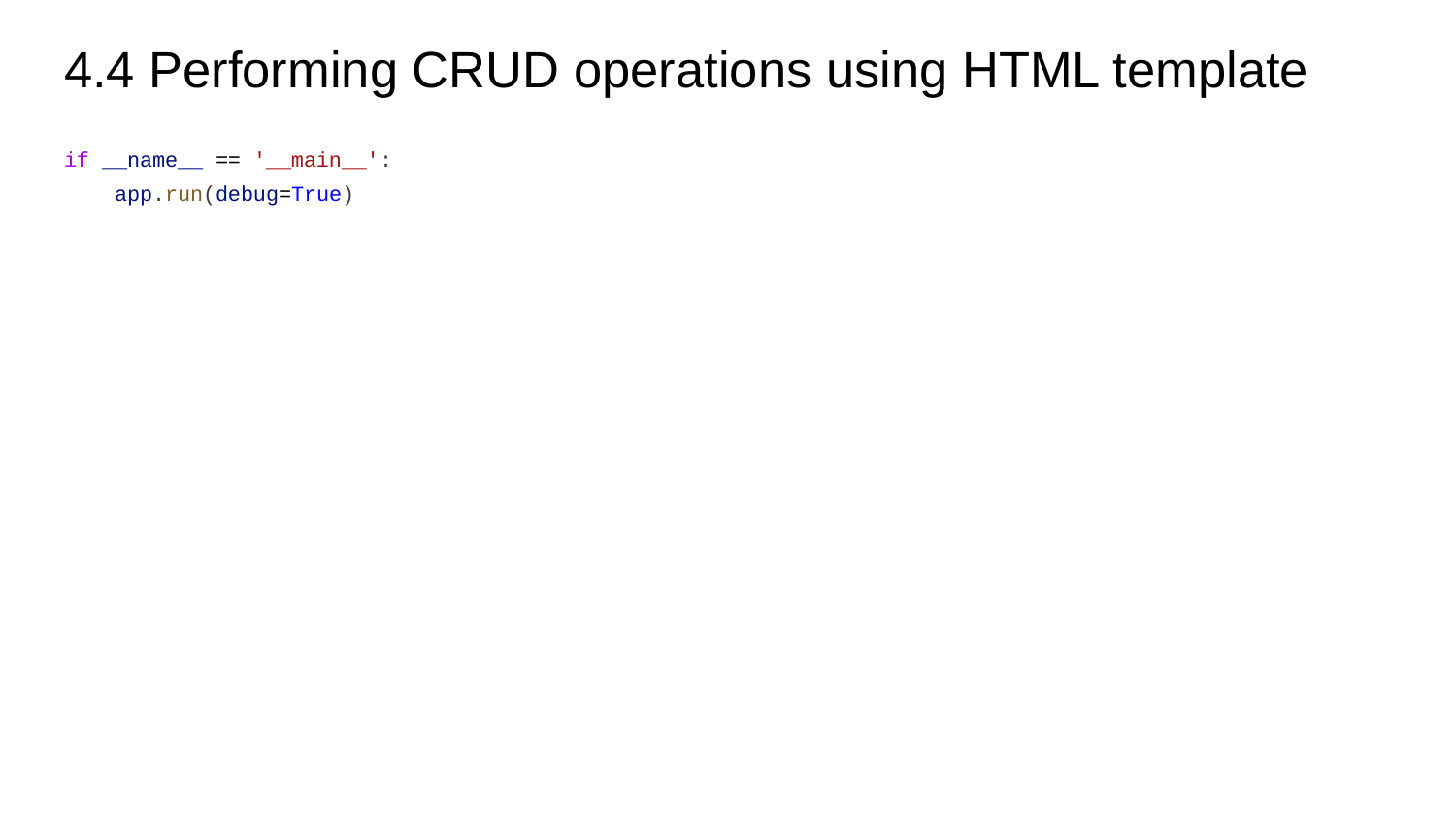

# 4.4 Performing CRUD operations using HTML template
if __name__ == '__main__':
    app.run(debug=True)